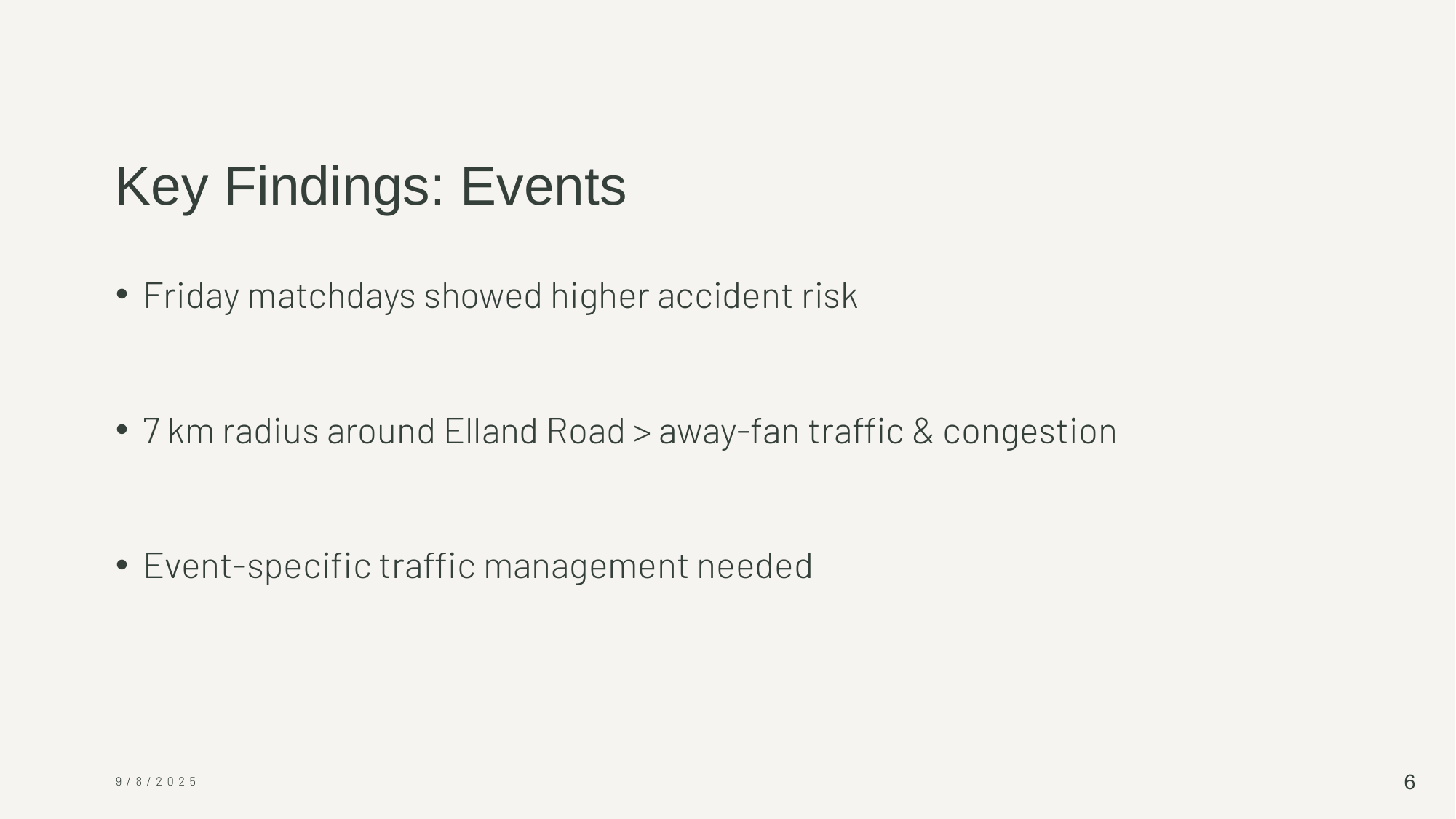

# Key Findings: Events
Friday matchdays showed higher accident risk

7 km radius around Elland Road > away-fan traffic & congestion

Event-specific traffic management needed
9/8/2025

6